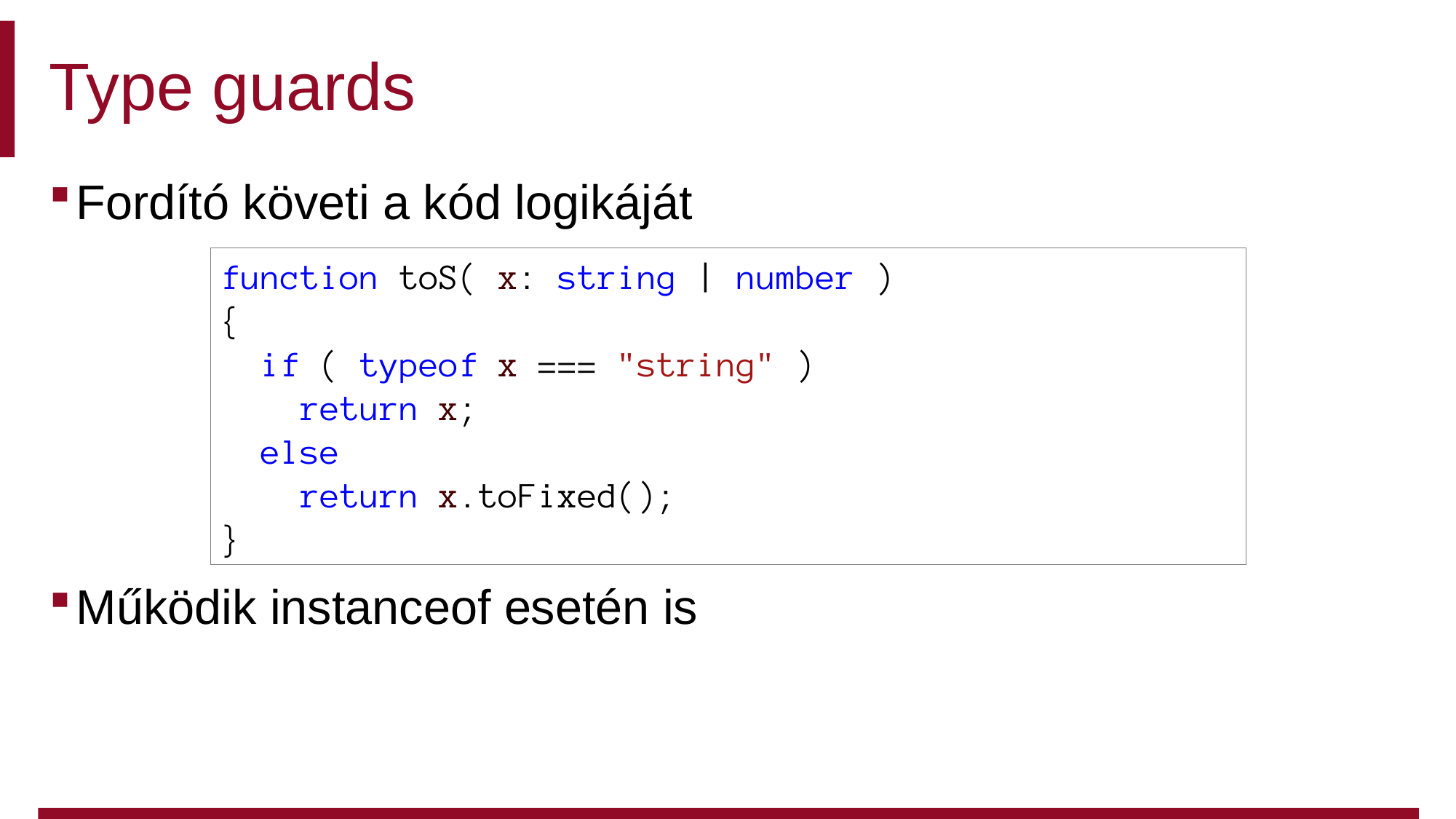

# Type guards
Fordító követi a kód logikáját

Működik instanceof esetén is

function toS( x: string | number )
{
  if ( typeof x === "string" )
    return x;
  else
    return x.toFixed();
}